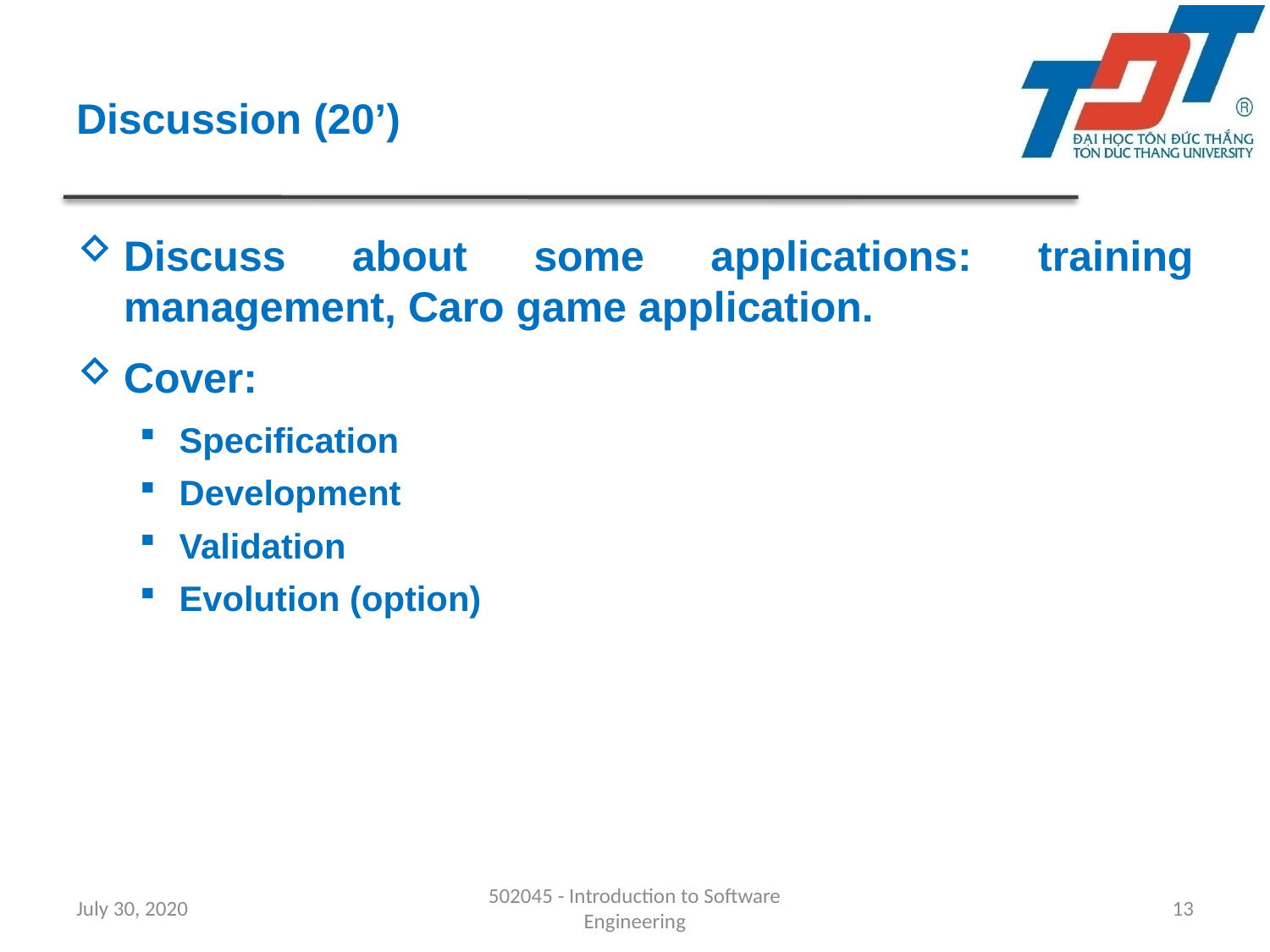

# Discussion (20’)
Discuss about some applications: training management, Caro game application.
Cover:
Specification
Development
Validation
Evolution (option)
July 30, 2020
502045 - Introduction to Software Engineering
13